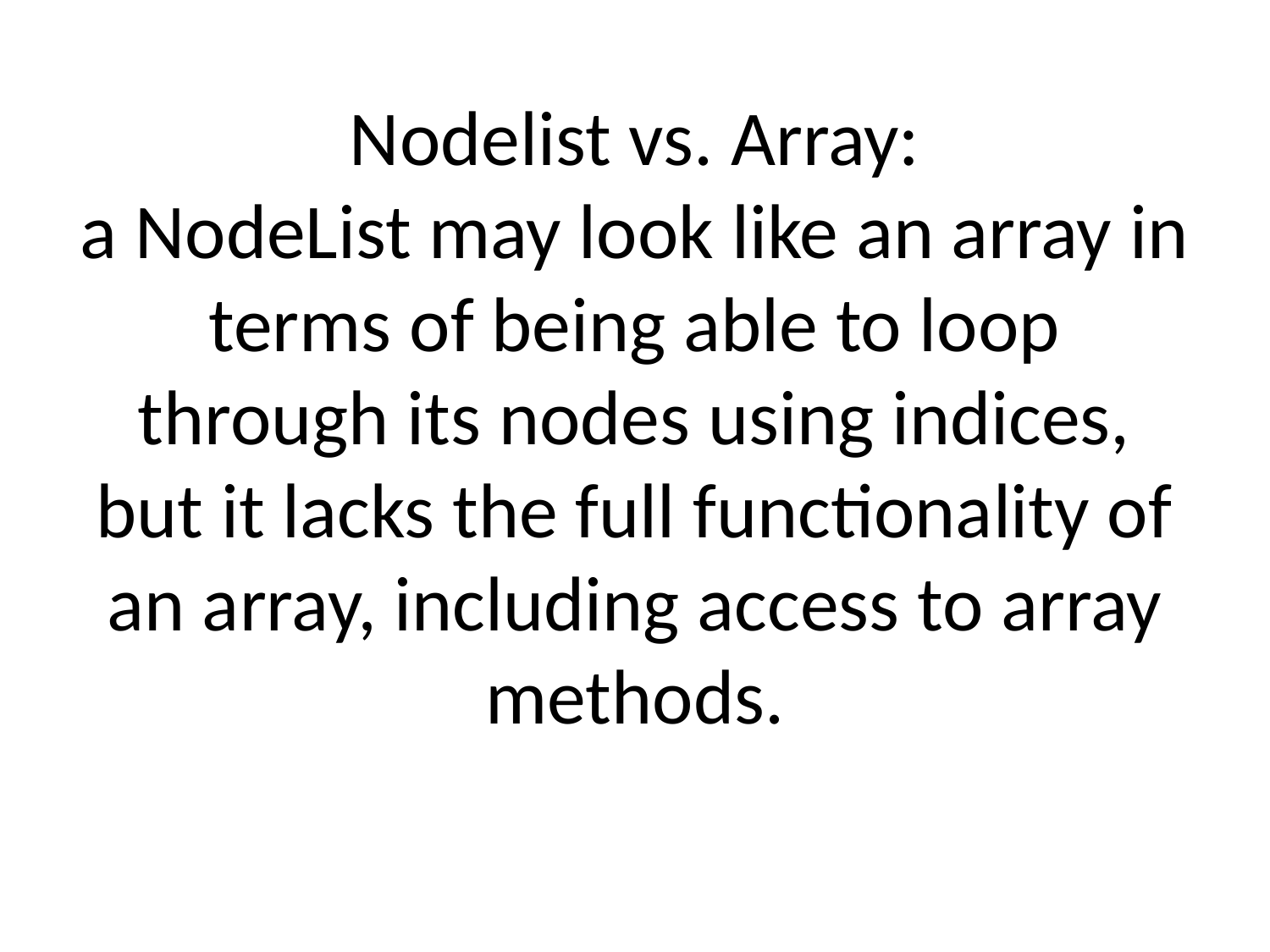

# Nodelist vs. Array: a NodeList may look like an array in terms of being able to loop through its nodes using indices, but it lacks the full functionality of an array, including access to array methods.